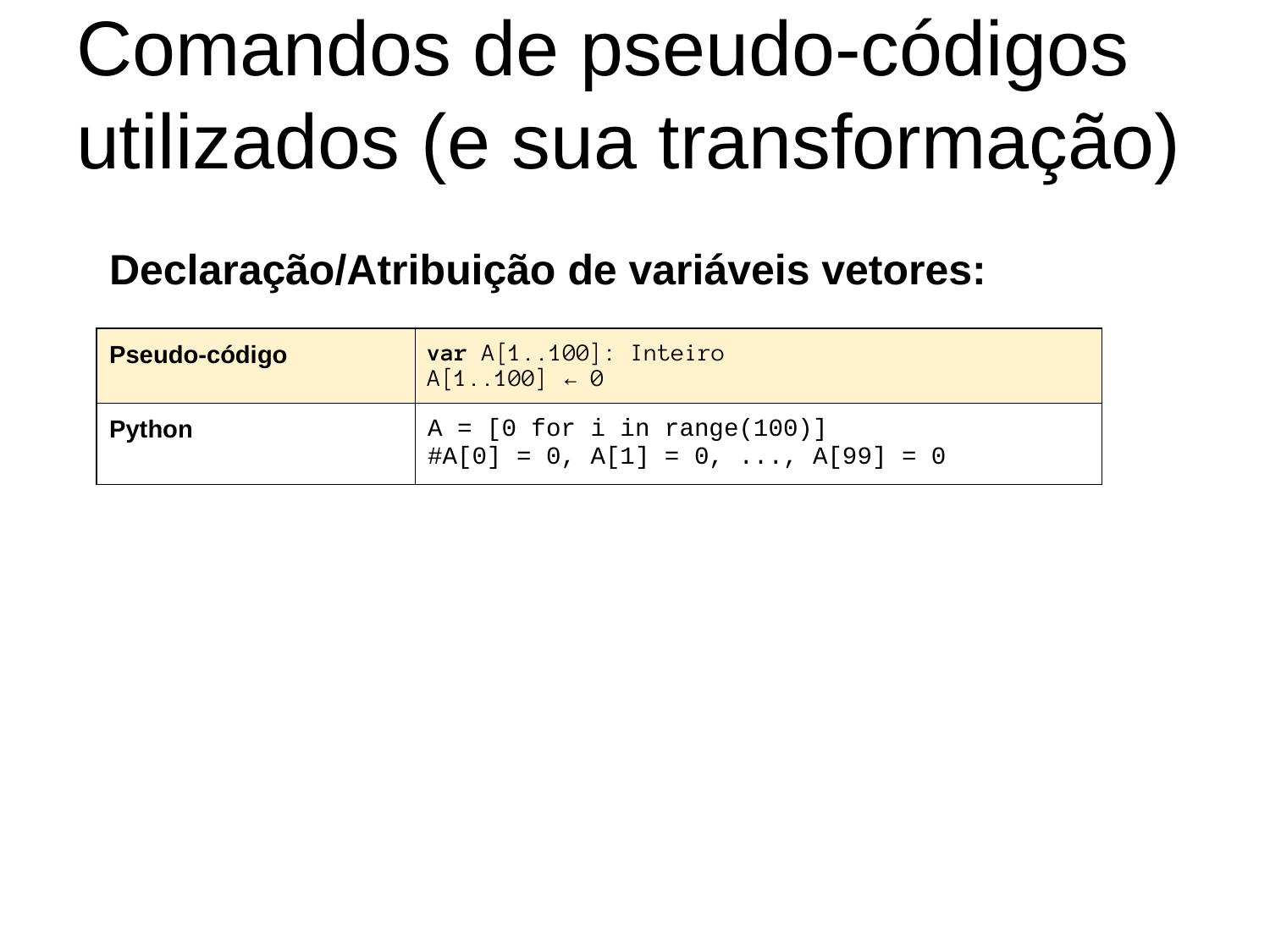

# Comandos de pseudo-códigos utilizados (e sua transformação)
Declaração/Atribuição de variáveis vetores:

| Pseudo-código | var A[1..100]: Inteiro A[1..100] ← 0 |
| --- | --- |
| Python | A = [0 for i in range(100)] #A[0] = 0, A[1] = 0, ..., A[99] = 0 |